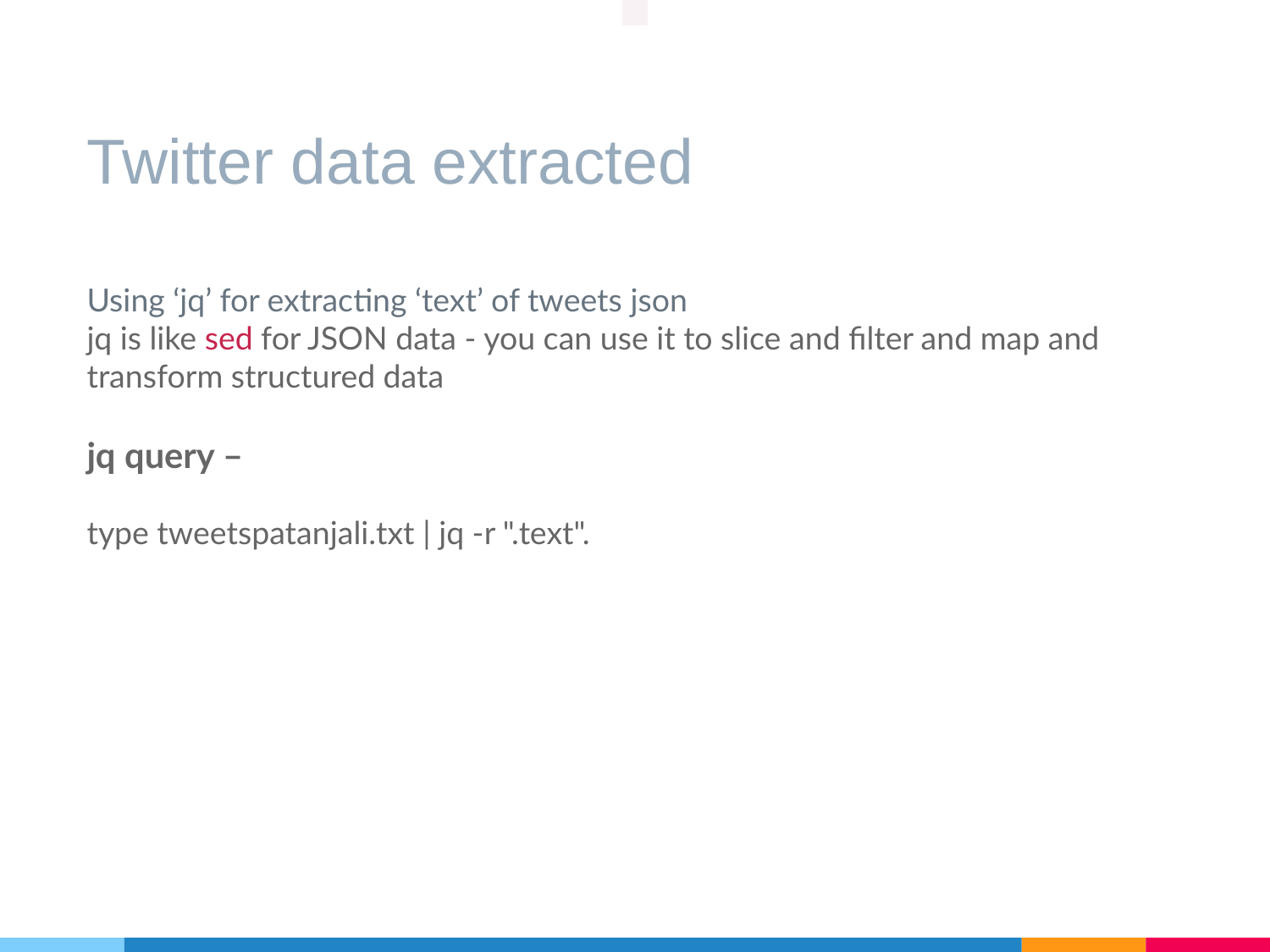

# Twitter data extracted
Using ‘jq’ for extracting ‘text’ of tweets json
jq is like sed for JSON data - you can use it to slice and filter and map and transform structured data

jq query –

type tweetspatanjali.txt | jq -r ".text".